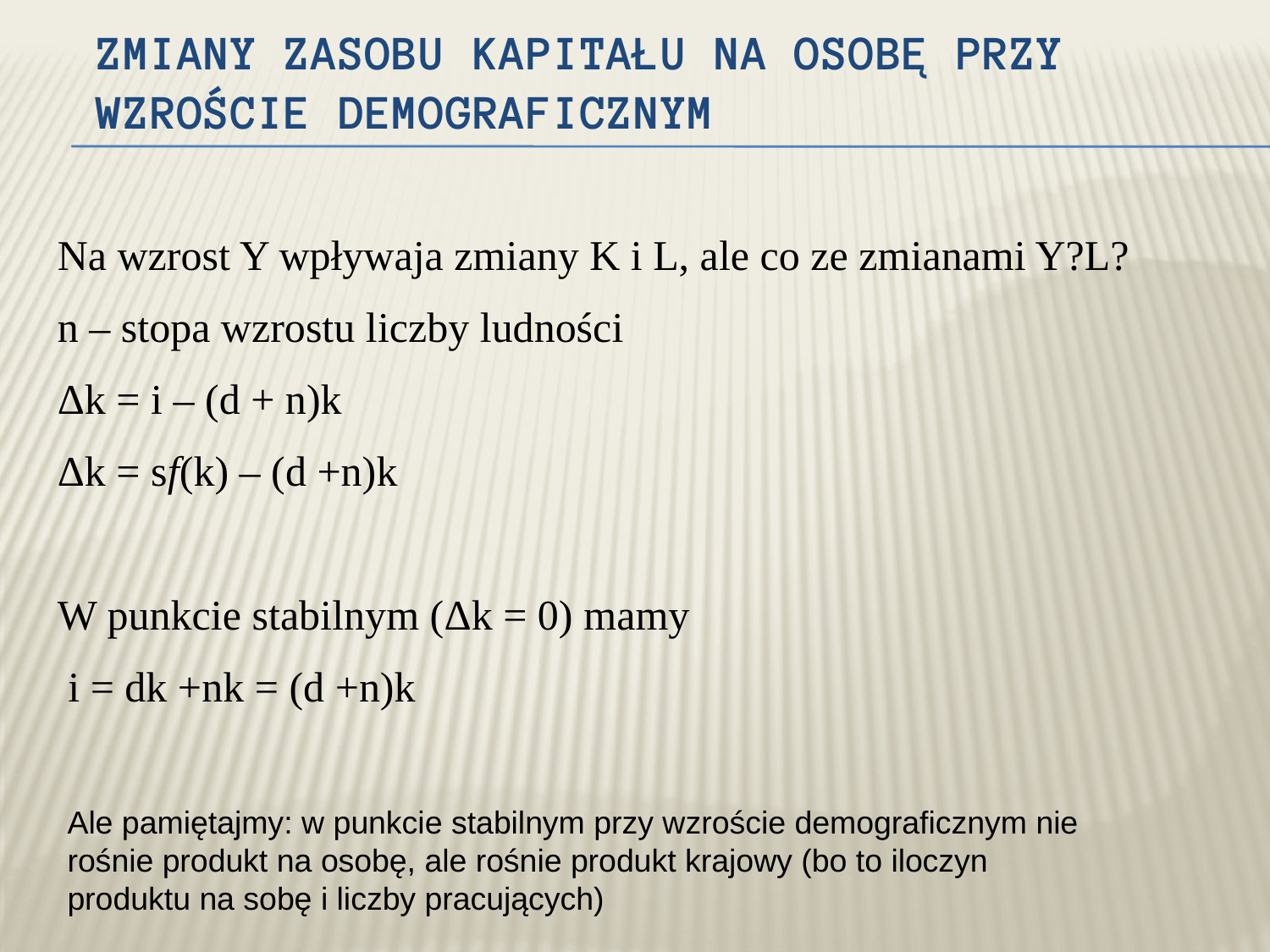

Zmiany zasobu kapitału na osobę przy wzroście demograficznym
Na wzrost Y wpływaja zmiany K i L, ale co ze zmianami Y?L?
n – stopa wzrostu liczby ludności
Δk = i – (d + n)k
Δk = sf(k) – (d +n)k

W punkcie stabilnym (Δk = 0) mamy
 i = dk +nk = (d +n)k
Ale pamiętajmy: w punkcie stabilnym przy wzroście demograficznym nie rośnie produkt na osobę, ale rośnie produkt krajowy (bo to iloczyn produktu na sobę i liczby pracujących)